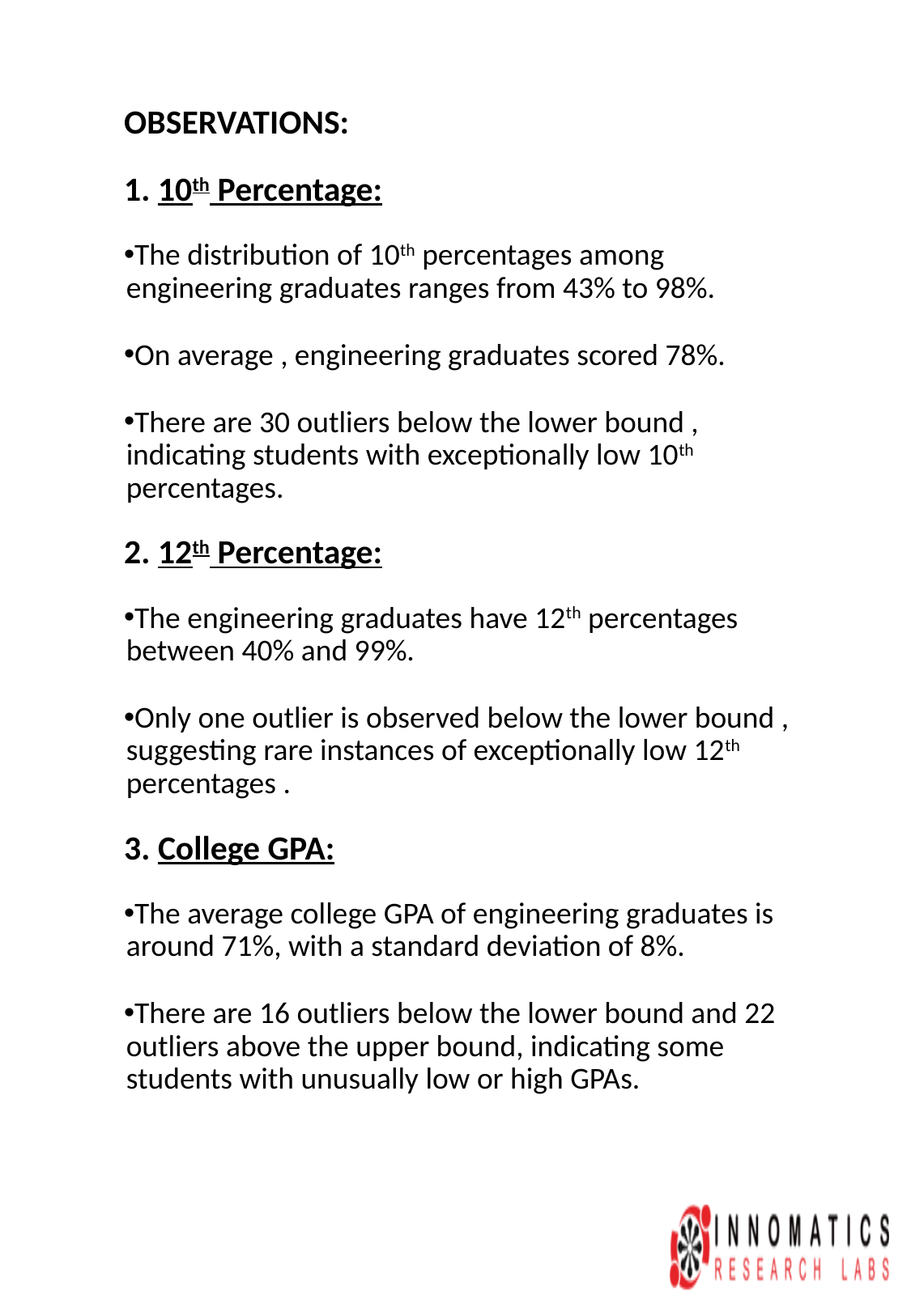

OBSERVATIONS:

1. 10th Percentage:

The distribution of 10th percentages among engineering graduates ranges from 43% to 98%.

On average , engineering graduates scored 78%.

There are 30 outliers below the lower bound , indicating students with exceptionally low 10th percentages.

2. 12th Percentage:

The engineering graduates have 12th percentages between 40% and 99%.

Only one outlier is observed below the lower bound , suggesting rare instances of exceptionally low 12th percentages .

3. College GPA:

The average college GPA of engineering graduates is around 71%, with a standard deviation of 8%.

There are 16 outliers below the lower bound and 22 outliers above the upper bound, indicating some students with unusually low or high GPAs.